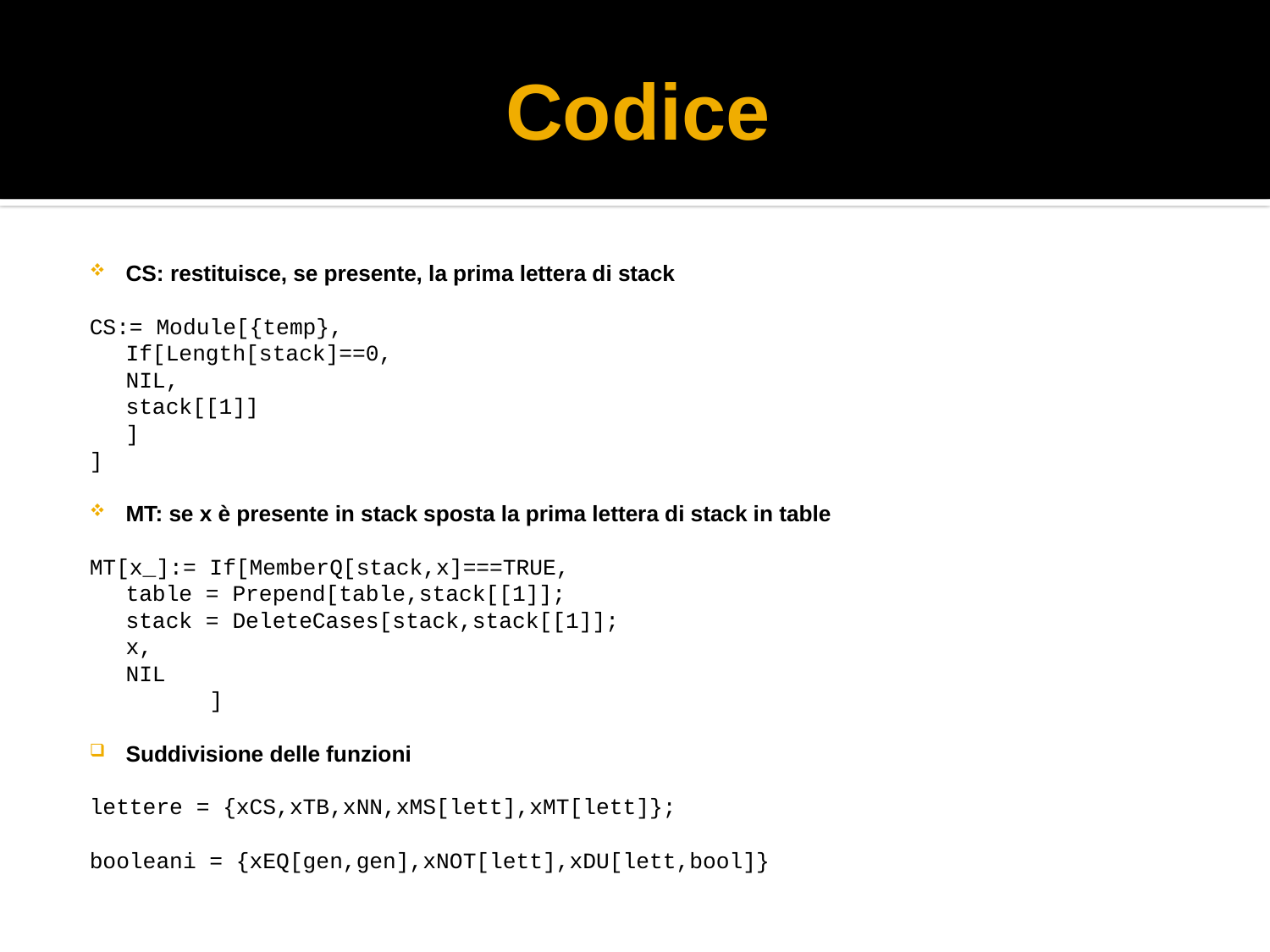

# Codice
CS: restituisce, se presente, la prima lettera di stack

CS:= Module[{temp},
	If[Length[stack]==0,
		NIL,
		stack[[1]]
	]
]

MT: se x è presente in stack sposta la prima lettera di stack in table

MT[x_]:= If[MemberQ[stack,x]===TRUE,
			table = Prepend[table,stack[[1]];
			stack = DeleteCases[stack,stack[[1]];
			x,
			NIL
         ]

Suddivisione delle funzioni

lettere = {xCS,xTB,xNN,xMS[lett],xMT[lett]};

booleani = {xEQ[gen,gen],xNOT[lett],xDU[lett,bool]}